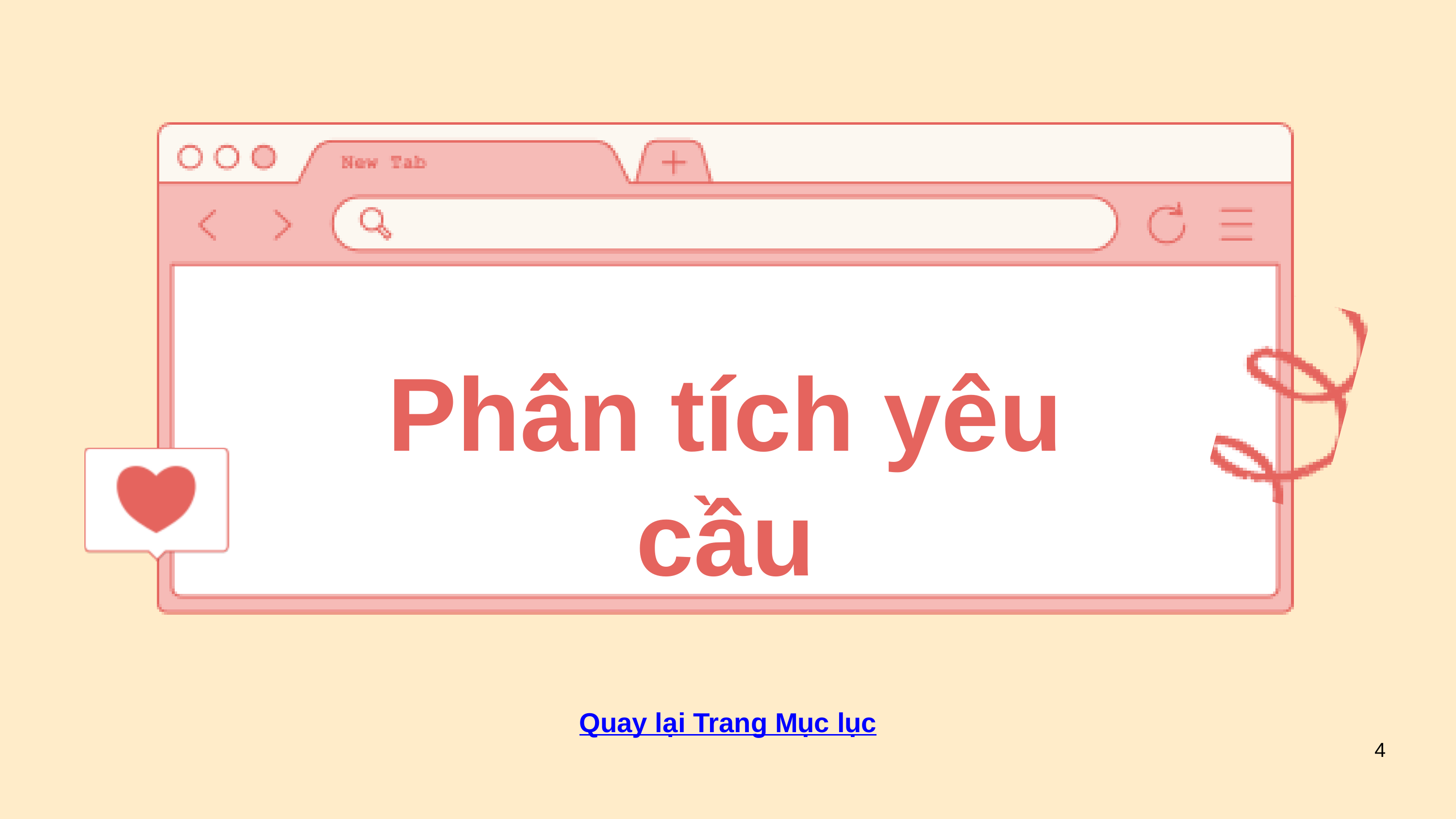

Phân tích yêu cầu

Quay lại Trang Mục lục
4